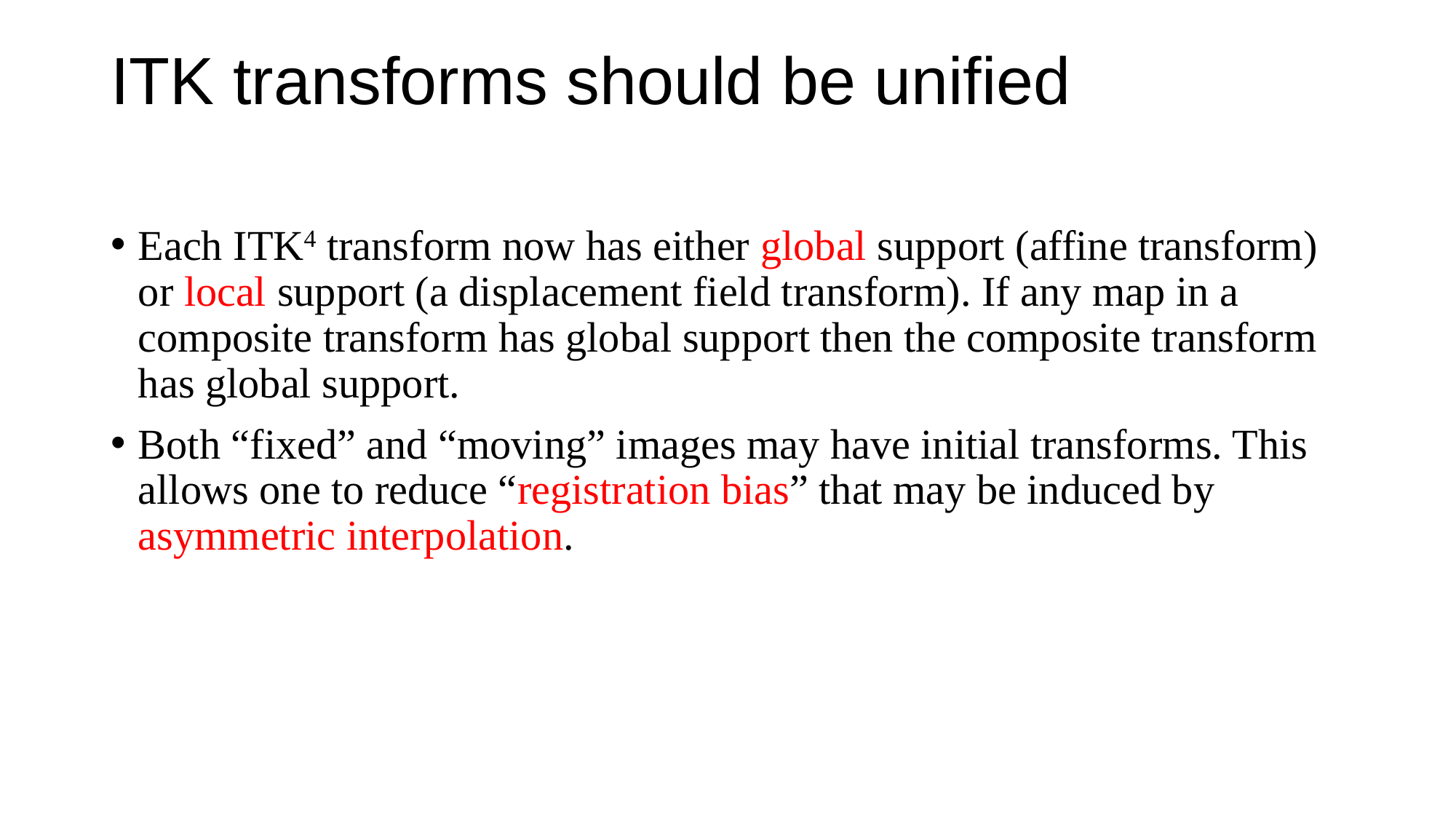

# ITK transforms should be unified
Each ITK4 transform now has either global support (affine transform) or local support (a displacement field transform). If any map in a composite transform has global support then the composite transform has global support.
Both “fixed” and “moving” images may have initial transforms. This allows one to reduce “registration bias” that may be induced by asymmetric interpolation.